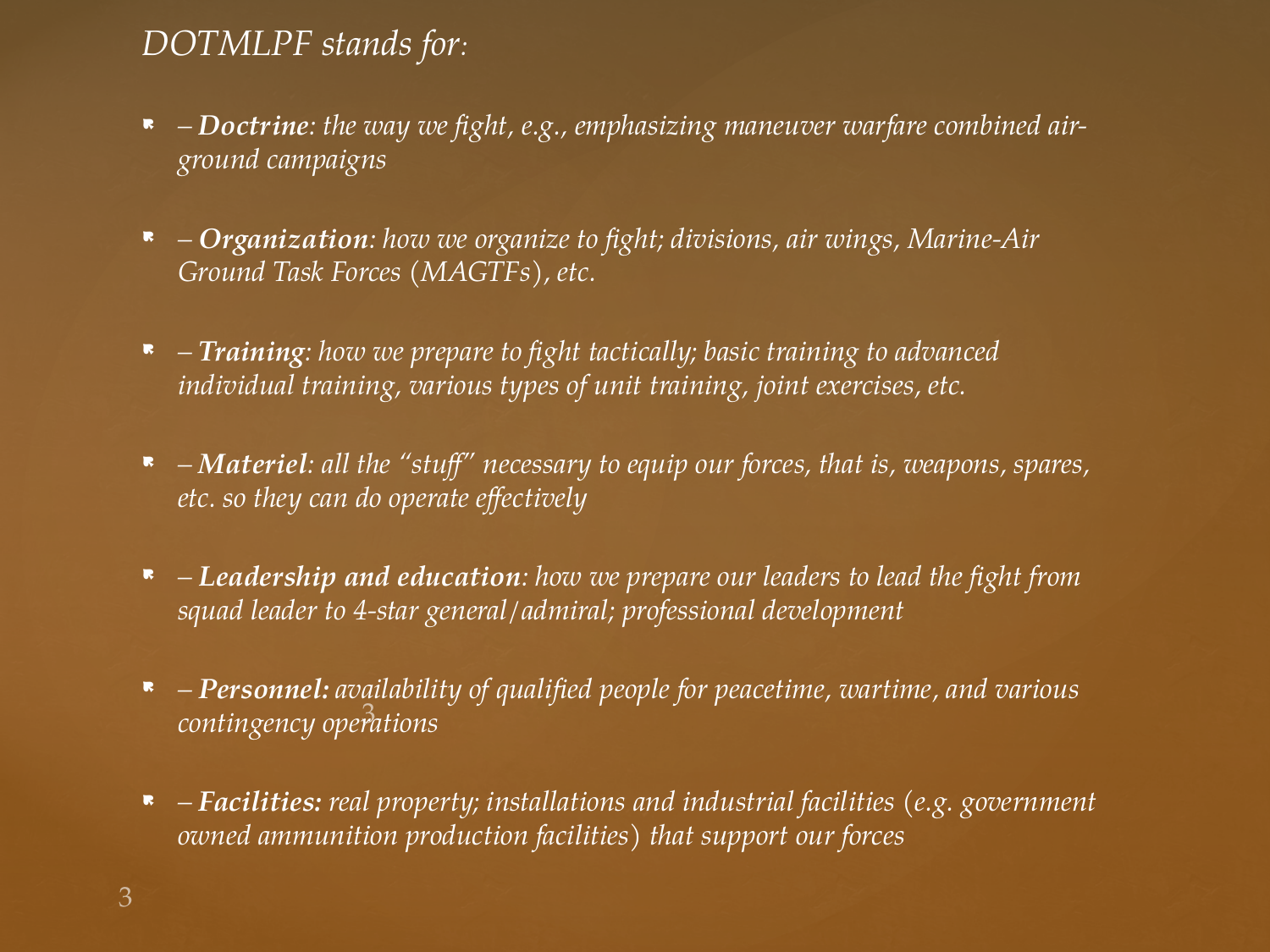

DOTMLPF stands for:

– Doctrine: the way we fight, e.g., emphasizing maneuver warfare combined air-ground campaigns

– Organization: how we organize to fight; divisions, air wings, Marine-Air Ground Task Forces (MAGTFs), etc.

– Training: how we prepare to fight tactically; basic training to advanced individual training, various types of unit training, joint exercises, etc.

– Materiel: all the “stuff” necessary to equip our forces, that is, weapons, spares, etc. so they can do operate effectively

– Leadership and education: how we prepare our leaders to lead the fight from squad leader to 4-star general/admiral; professional development

– Personnel: availability of qualified people for peacetime, wartime, and various contingency operations

– Facilities: real property; installations and industrial facilities (e.g. government owned ammunition production facilities) that support our forces

3
3